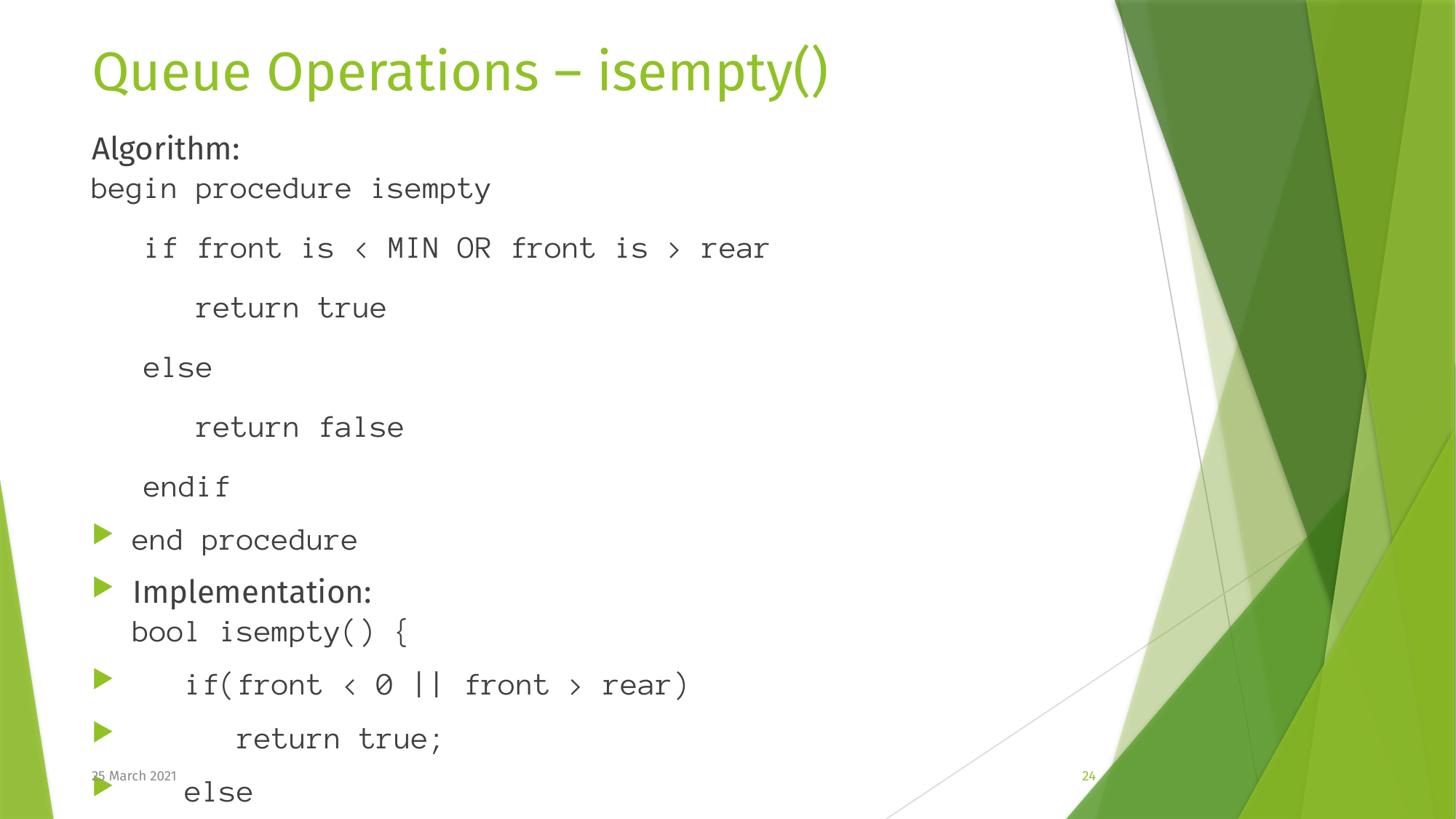

# Queue Operations – isempty()
Algorithm:
begin procedure isempty
   if front is < MIN OR front is > rear
      return true
   else
      return false
   endif
end procedure
Implementation:
bool isempty() {
   if(front < 0 || front > rear)
      return true;
   else
      return false;
}
25 March 2021
24